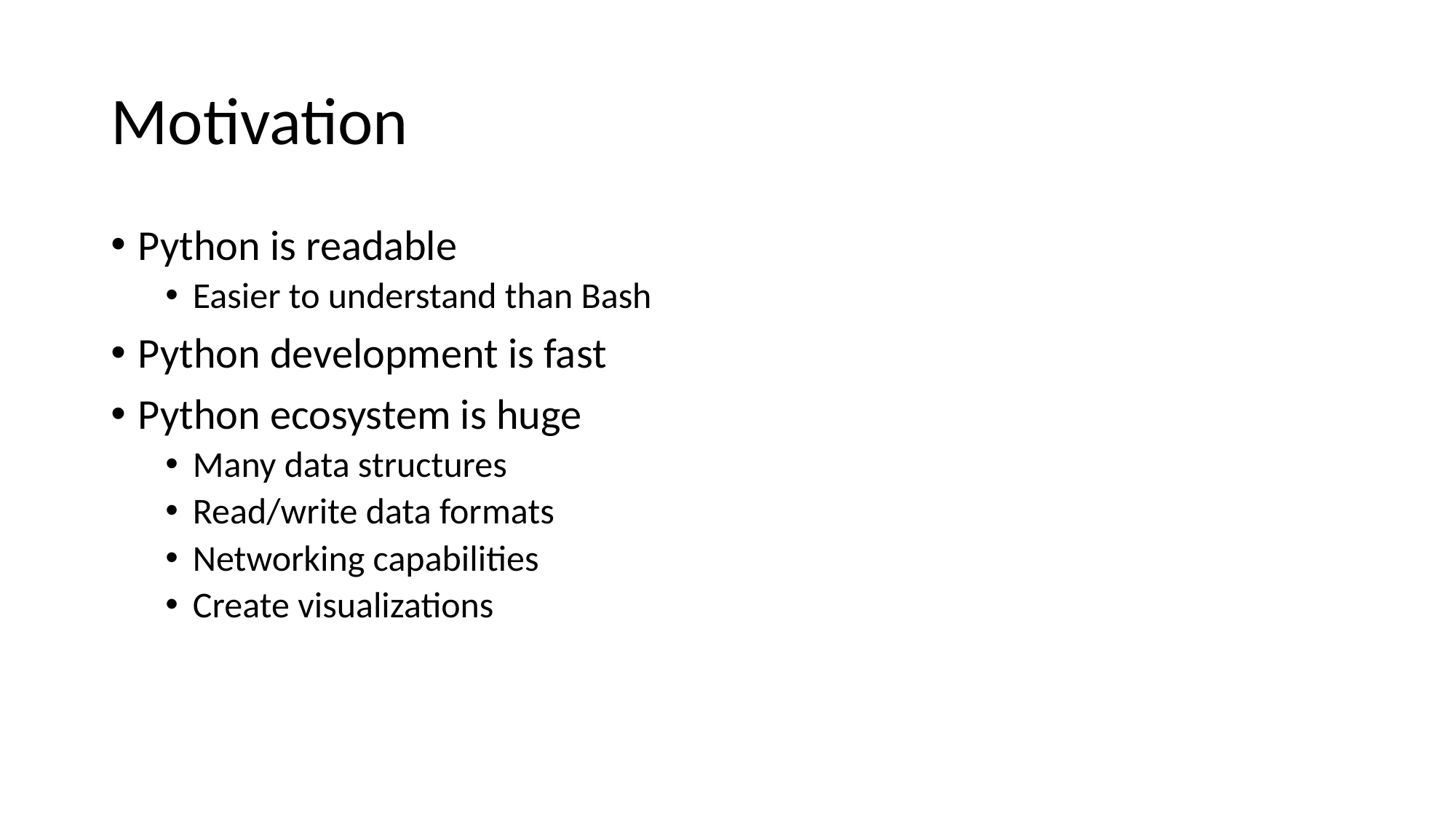

# Motivation
Python is readable
Easier to understand than Bash
Python development is fast
Python ecosystem is huge
Many data structures
Read/write data formats
Networking capabilities
Create visualizations